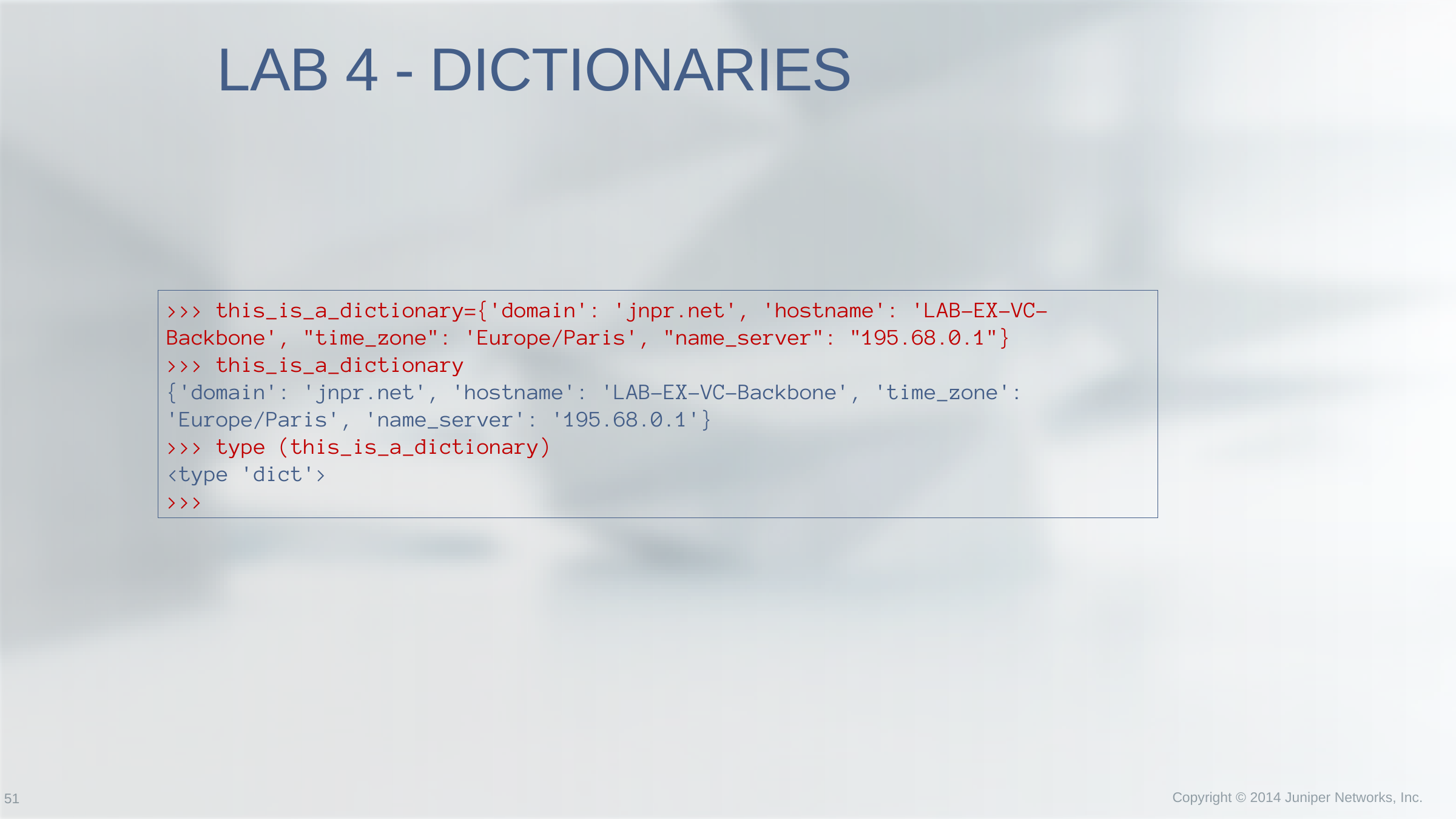

# LAB 4 - DICTIONARIES
>>> this_is_a_dictionary={'domain': 'jnpr.net', 'hostname': 'LAB-EX-VC-Backbone', "time_zone": 'Europe/Paris', "name_server": "195.68.0.1"}
>>> this_is_a_dictionary
{'domain': 'jnpr.net', 'hostname': 'LAB-EX-VC-Backbone', 'time_zone': 'Europe/Paris', 'name_server': '195.68.0.1'}
>>> type (this_is_a_dictionary)
<type 'dict'>
>>>